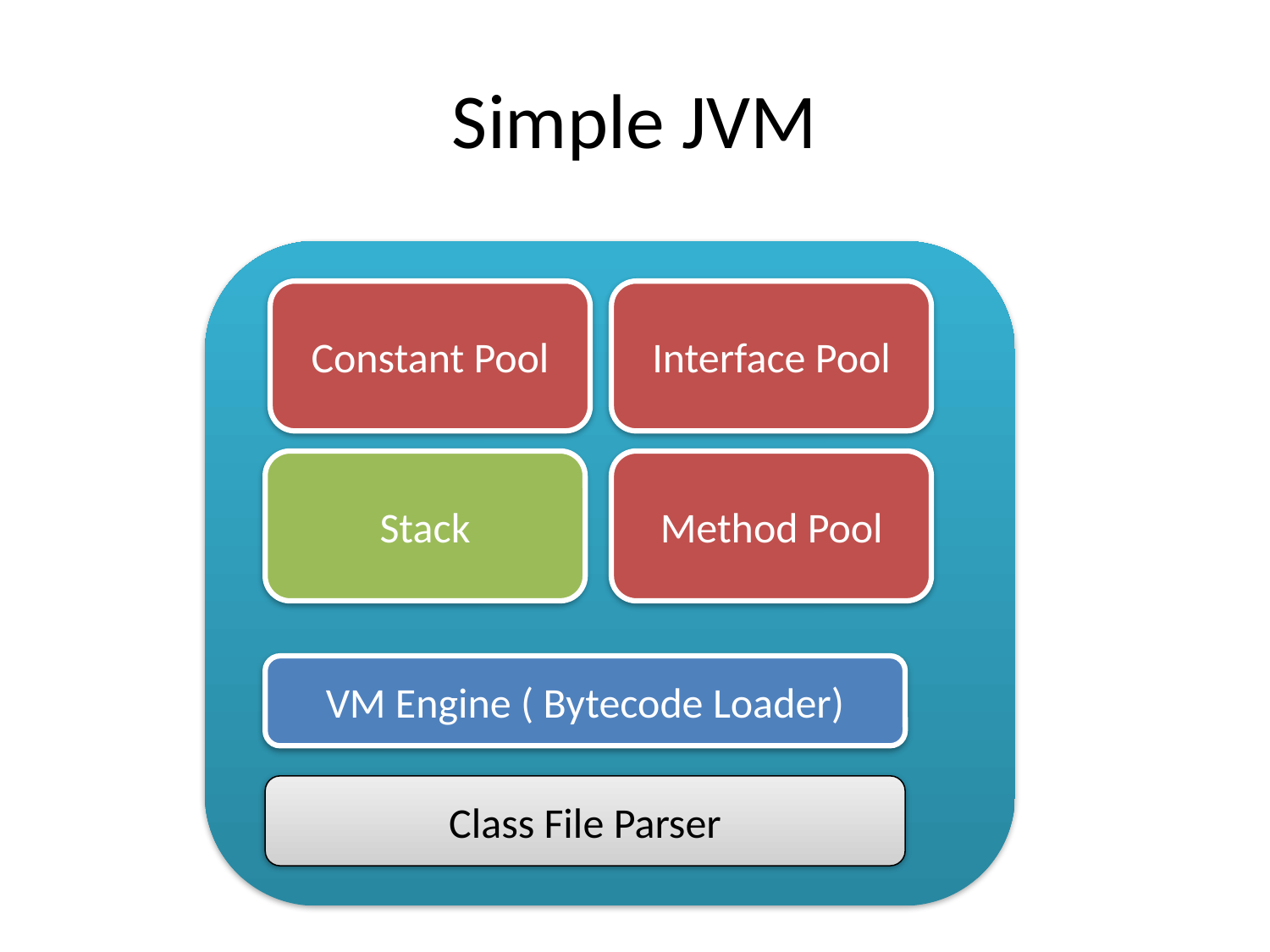

# Simple JVM

Constant Pool
Interface Pool
Stack
Method Pool
VM Engine ( Bytecode Loader)
Class File Parser